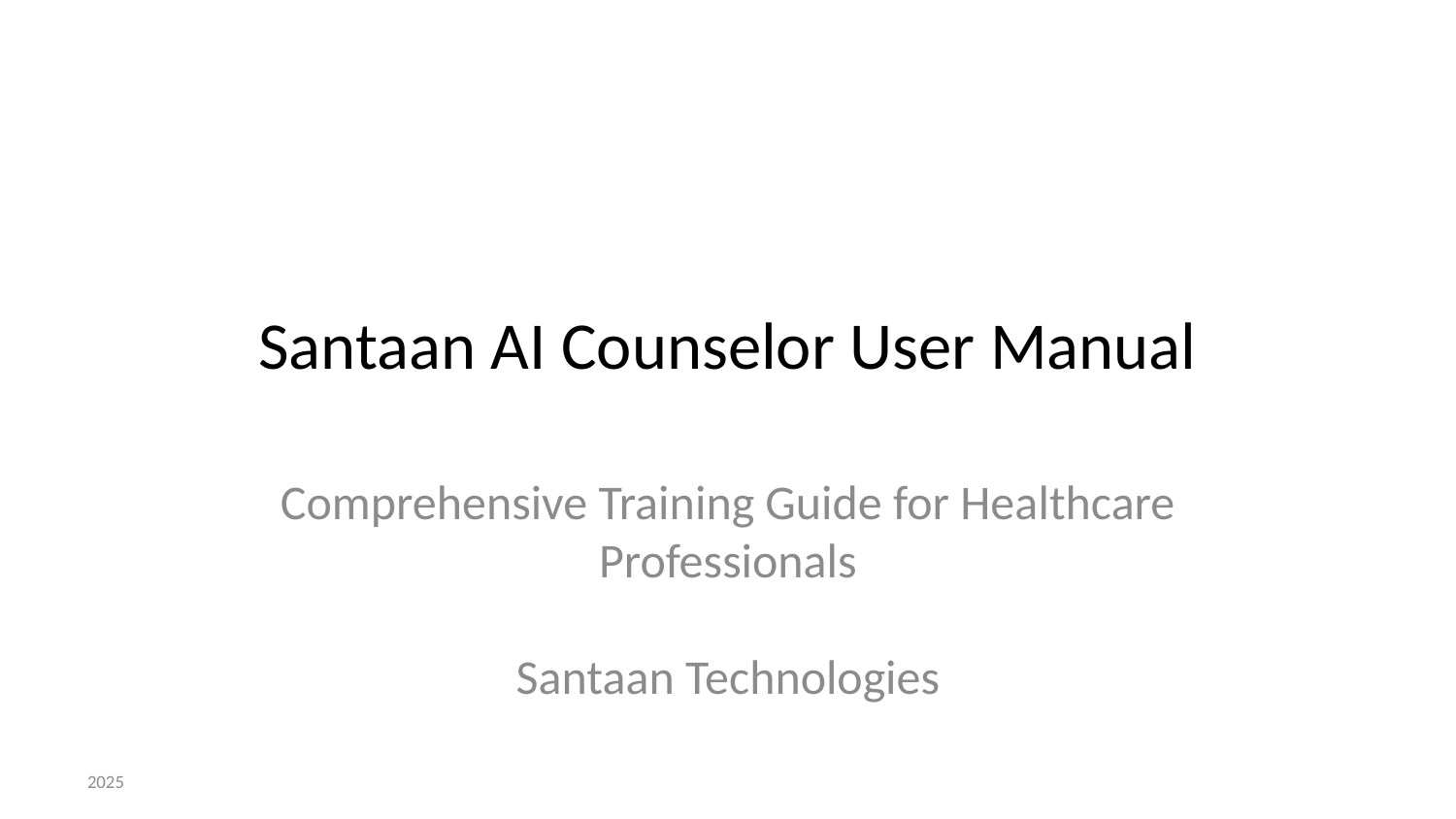

# Santaan AI Counselor User Manual
Comprehensive Training Guide for Healthcare Professionals
Santaan Technologies
2025